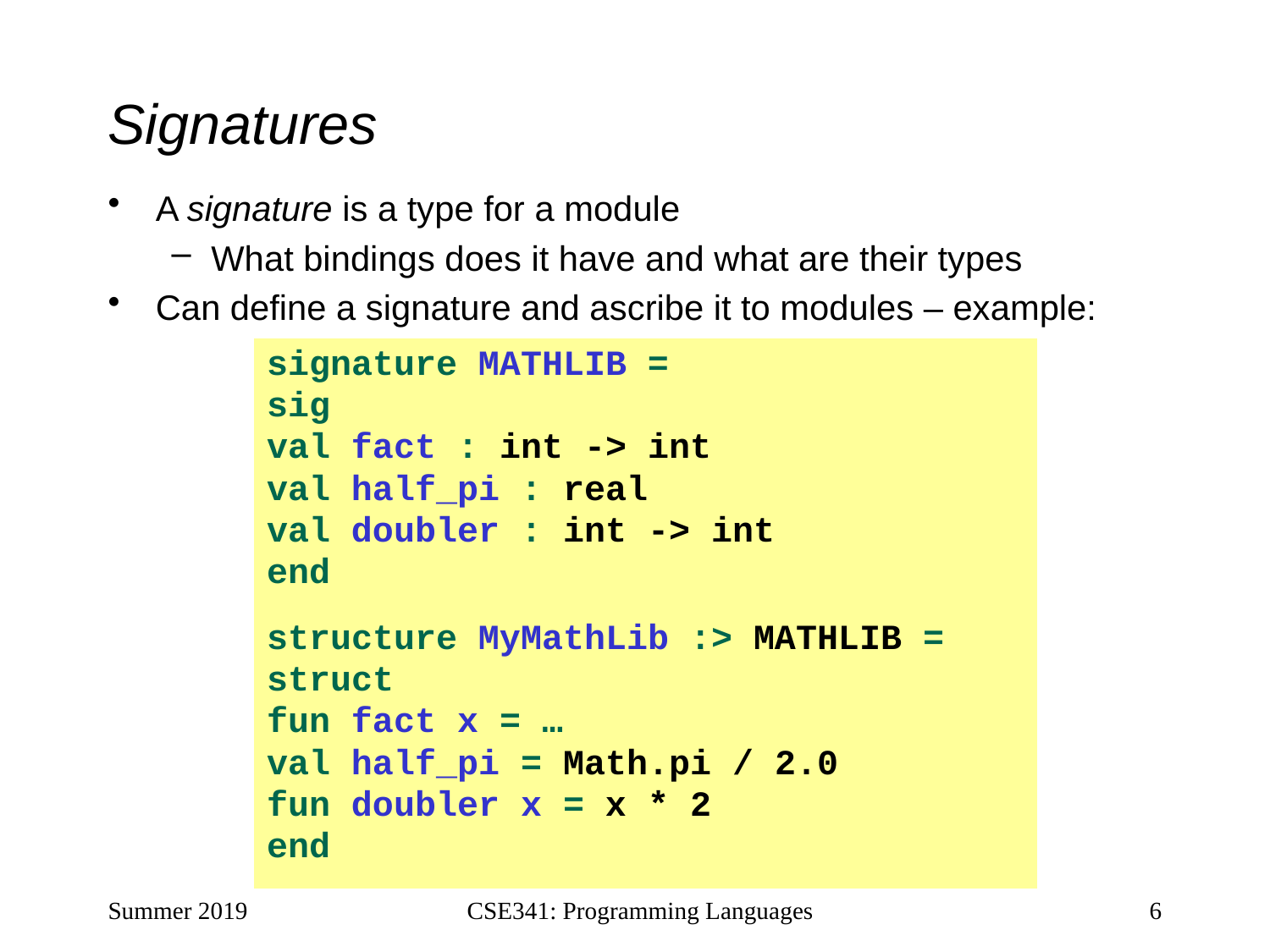

# Signatures
A signature is a type for a module
What bindings does it have and what are their types
Can define a signature and ascribe it to modules – example:
signature MATHLIB =
sig
val fact : int -> int
val half_pi : real
val doubler : int -> int
end

structure MyMathLib :> MATHLIB =
struct
fun fact x = …
val half_pi = Math.pi / 2.0
fun doubler x = x * 2
end

Summer 2019
CSE341: Programming Languages
6